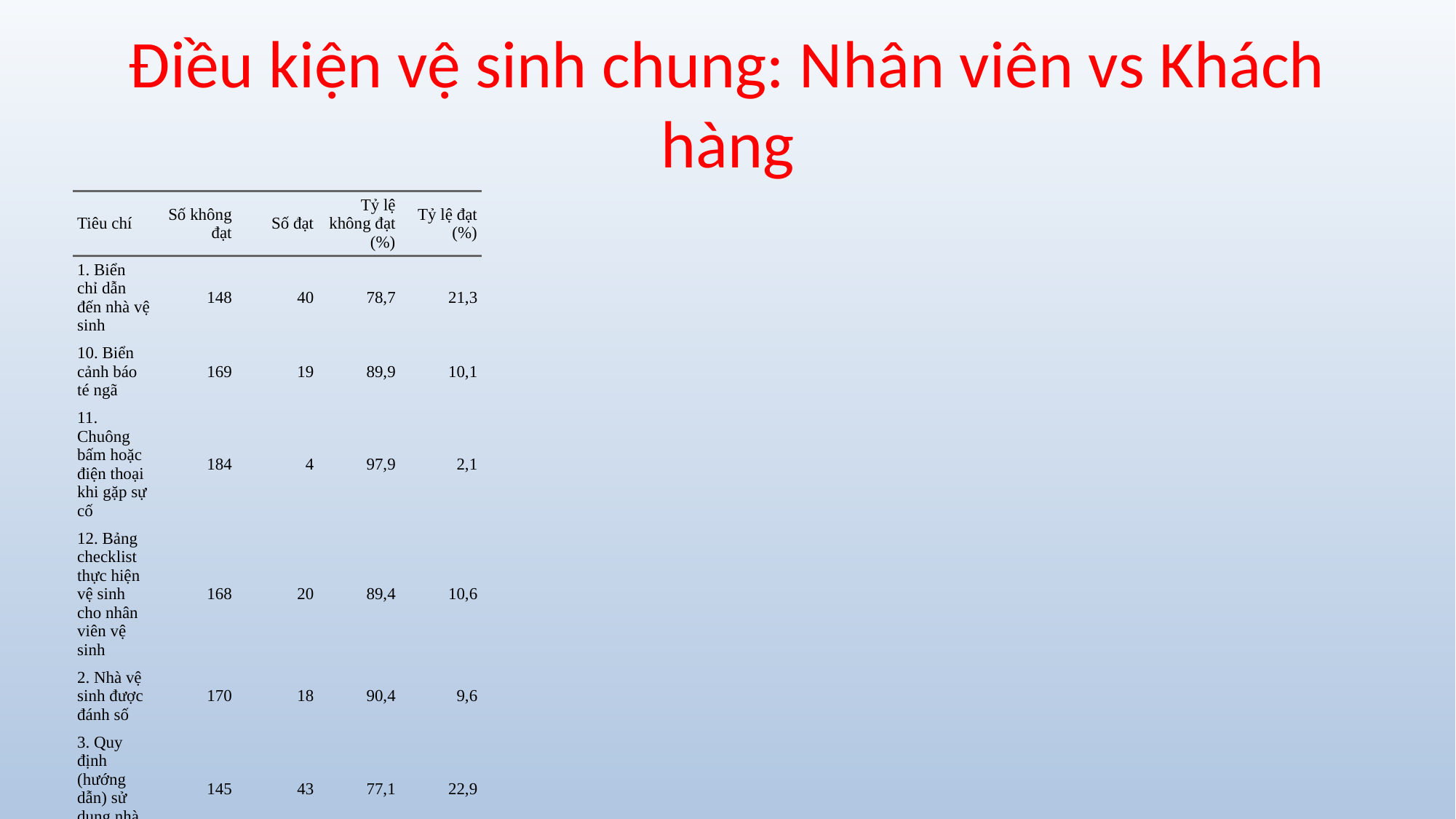

# Điều kiện vệ sinh chung: Nhân viên vs Khách hàng
| Tiêu chí | Số không đạt | Số đạt | Tỷ lệ không đạt (%) | Tỷ lệ đạt (%) |
| --- | --- | --- | --- | --- |
| 1. Biển chỉ dẫn đến nhà vệ sinh | 148 | 40 | 78,7 | 21,3 |
| 10. Biển cảnh báo té ngã | 169 | 19 | 89,9 | 10,1 |
| 11. Chuông bấm hoặc điện thoại khi gặp sự cố | 184 | 4 | 97,9 | 2,1 |
| 12. Bảng checklist thực hiện vệ sinh cho nhân viên vệ sinh | 168 | 20 | 89,4 | 10,6 |
| 2. Nhà vệ sinh được đánh số | 170 | 18 | 90,4 | 9,6 |
| 3. Quy định (hướng dẫn) sử dụng nhà vệ sinh | 145 | 43 | 77,1 | 22,9 |
| 4. Đảm bảo thông gió (quạt hút, cửa thông gió) | 73 | 115 | 38,8 | 61,2 |
| 5. Đảm bảo ánh sáng | 33 | 155 | 17,6 | 82,4 |
| 6. Mùi hôi | 73 | 115 | 38,8 | 61,2 |
| 7. Nước sạch để rửa tay, nước để dội bồn cầu | 23 | 165 | 12,2 | 87,8 |
| 8. Bảng hướng dẫn rửa tay | 68 | 120 | 36,2 | 63,8 |
| 9. Tay vịn trong nhà vệ sinh | 169 | 19 | 89,9 | 10,1 |